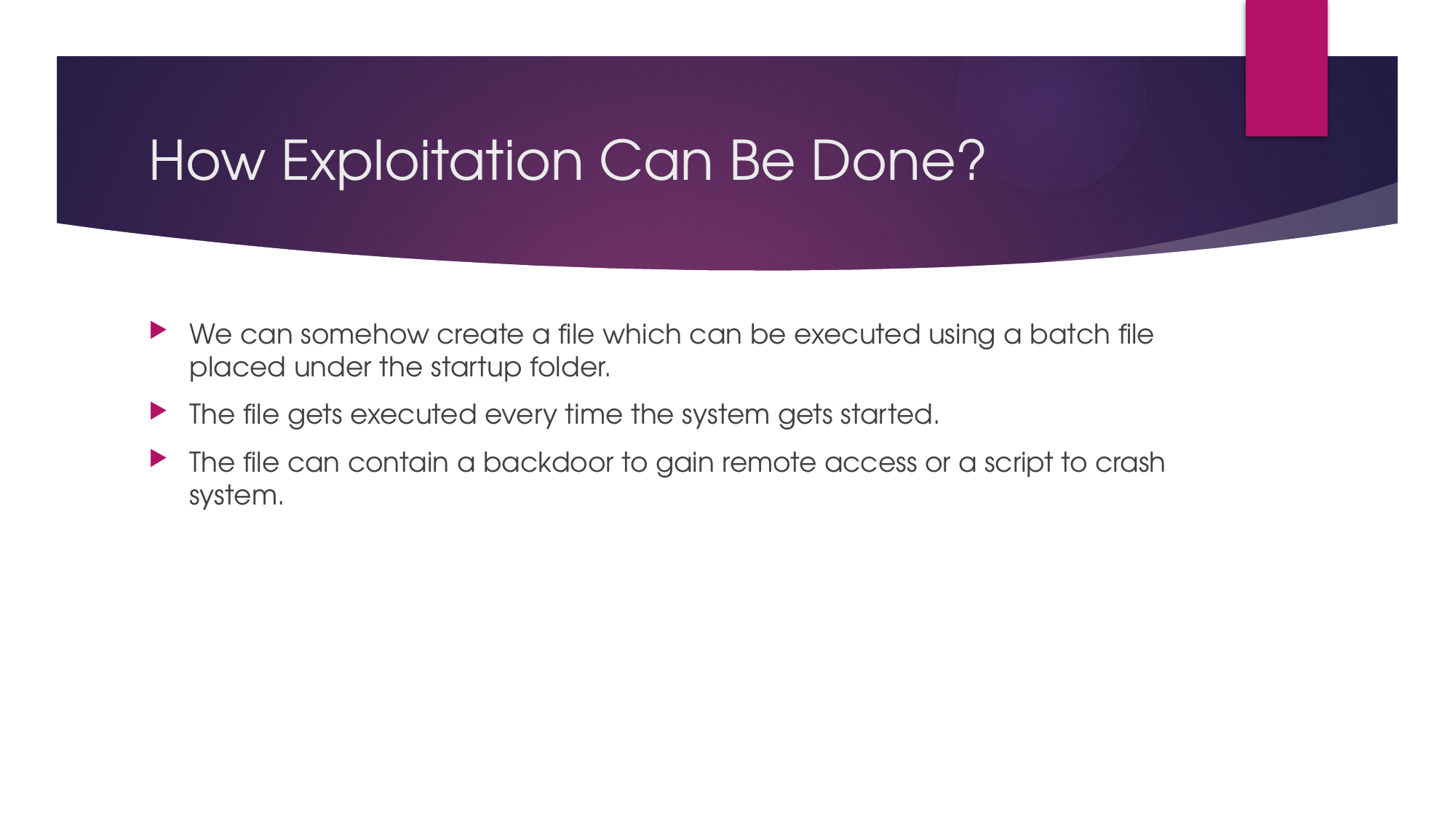

# How Exploitation Can Be Done?
We can somehow create a file which can be executed using a batch file placed under the startup folder.
The file gets executed every time the system gets started.
The file can contain a backdoor to gain remote access or a script to crash system.